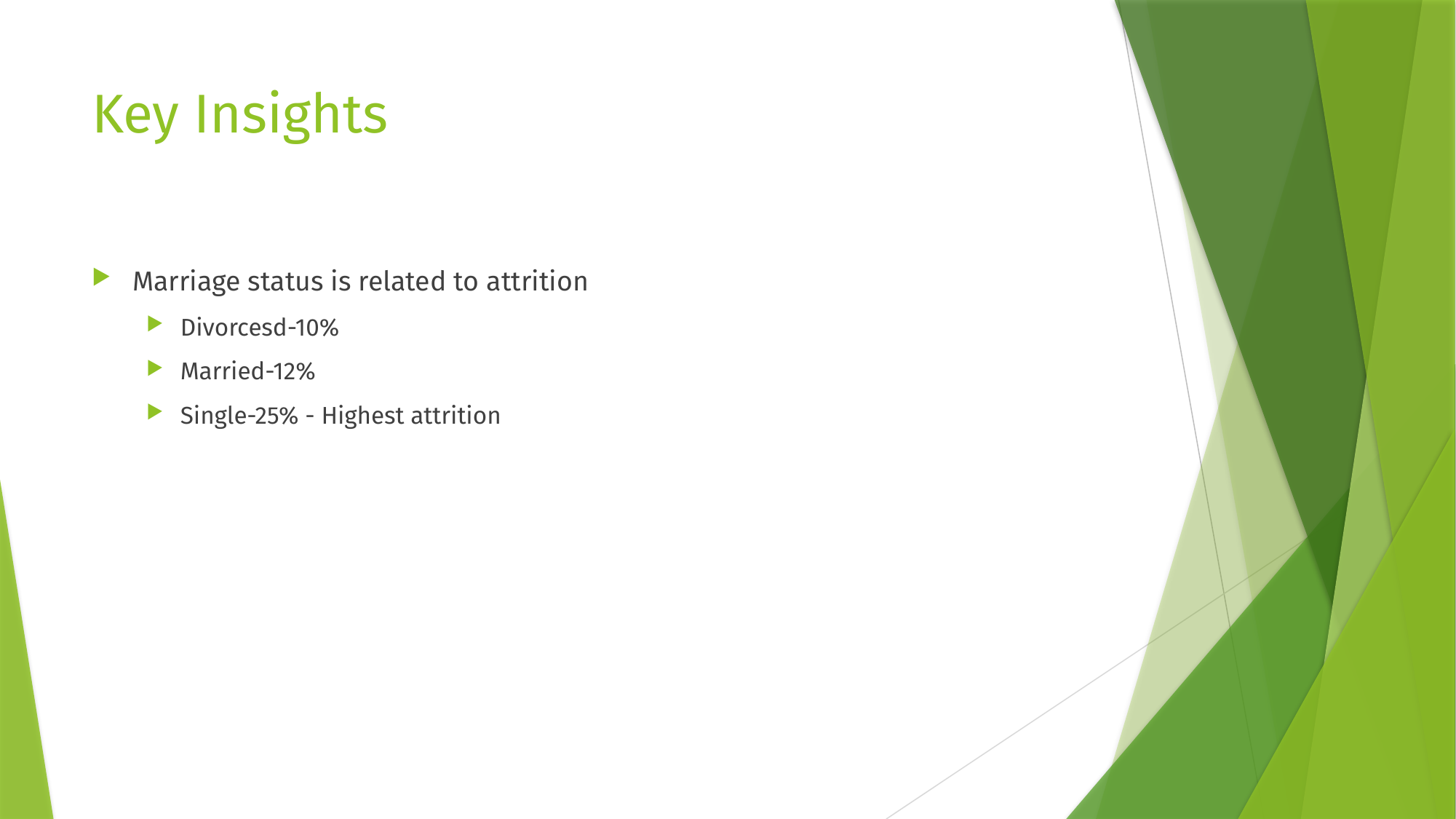

# Key Insights
Marriage status is related to attrition
Divorcesd-10%
Married-12%
Single-25% - Highest attrition